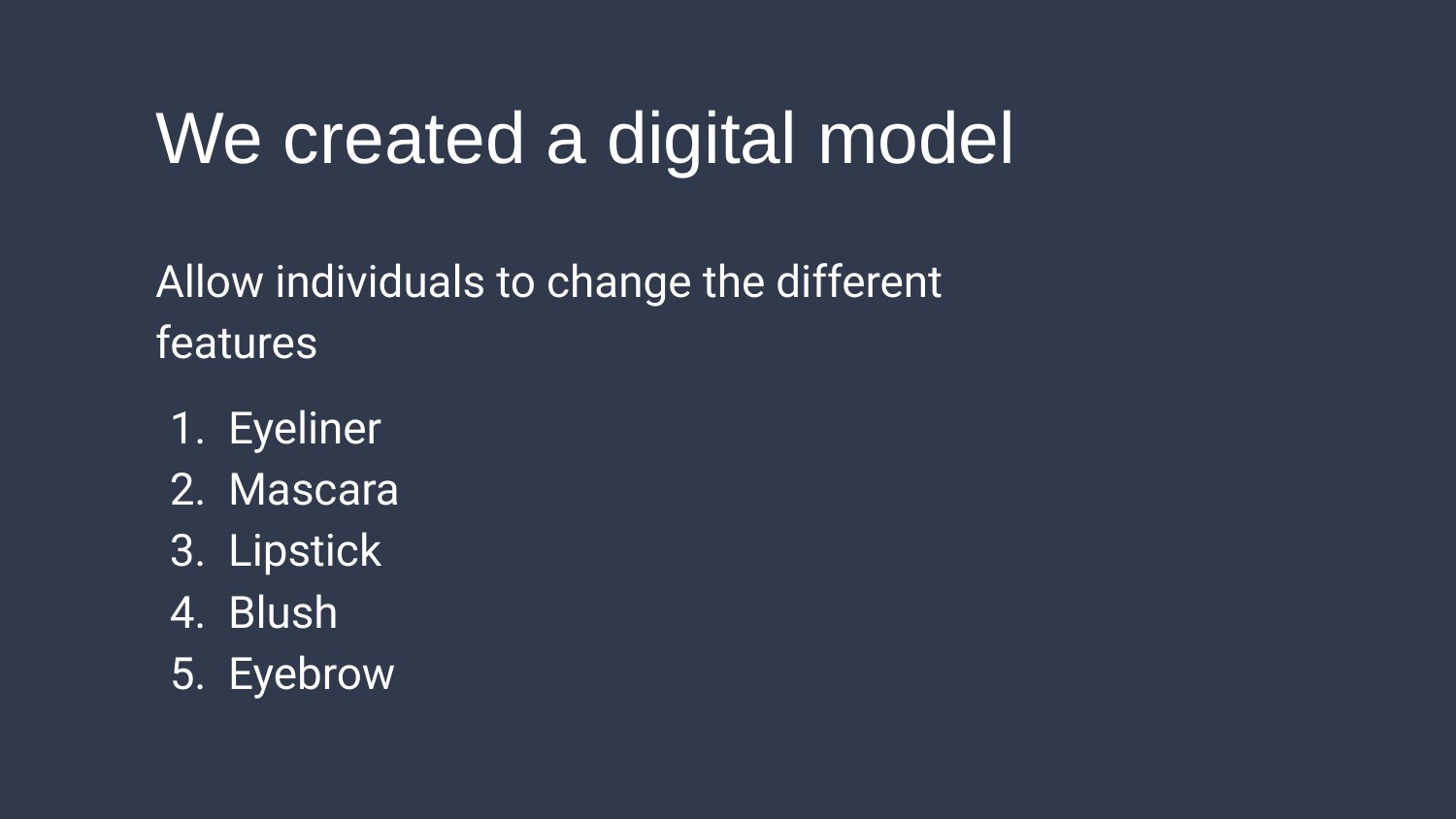

# We created a digital model
Allow individuals to change the different features
Eyeliner
Mascara
Lipstick
Blush
Eyebrow